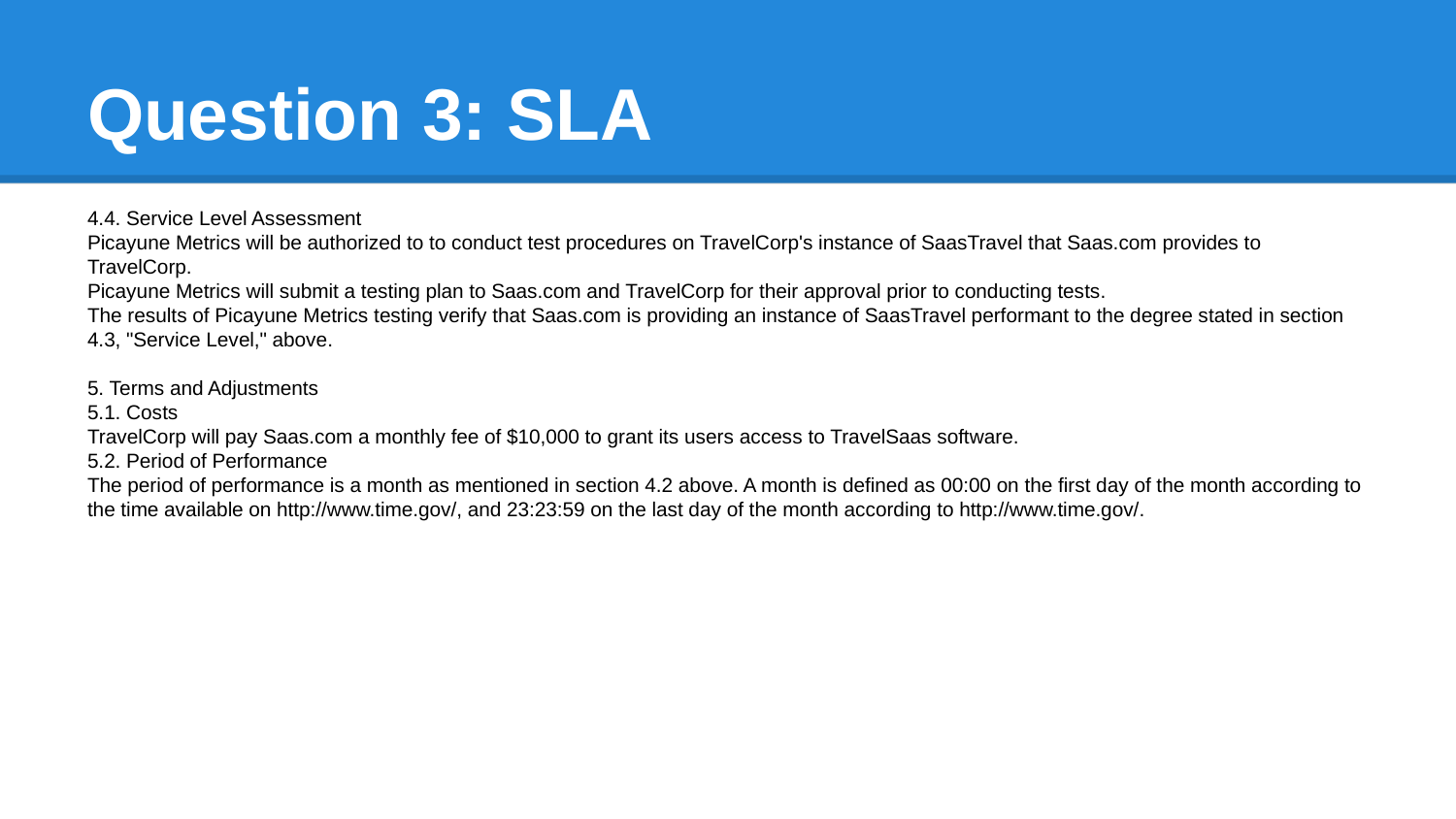

# Question 3: SLA
4.4. Service Level Assessment
Picayune Metrics will be authorized to to conduct test procedures on TravelCorp's instance of SaasTravel that Saas.com provides to
TravelCorp.
Picayune Metrics will submit a testing plan to Saas.com and TravelCorp for their approval prior to conducting tests.
The results of Picayune Metrics testing verify that Saas.com is providing an instance of SaasTravel performant to the degree stated in section
4.3, "Service Level," above.

5. Terms and Adjustments
5.1. Costs
TravelCorp will pay Saas.com a monthly fee of $10,000 to grant its users access to TravelSaas software.
5.2. Period of Performance
The period of performance is a month as mentioned in section 4.2 above. A month is defined as 00:00 on the first day of the month according to
the time available on http://www.time.gov/, and 23:23:59 on the last day of the month according to http://www.time.gov/.